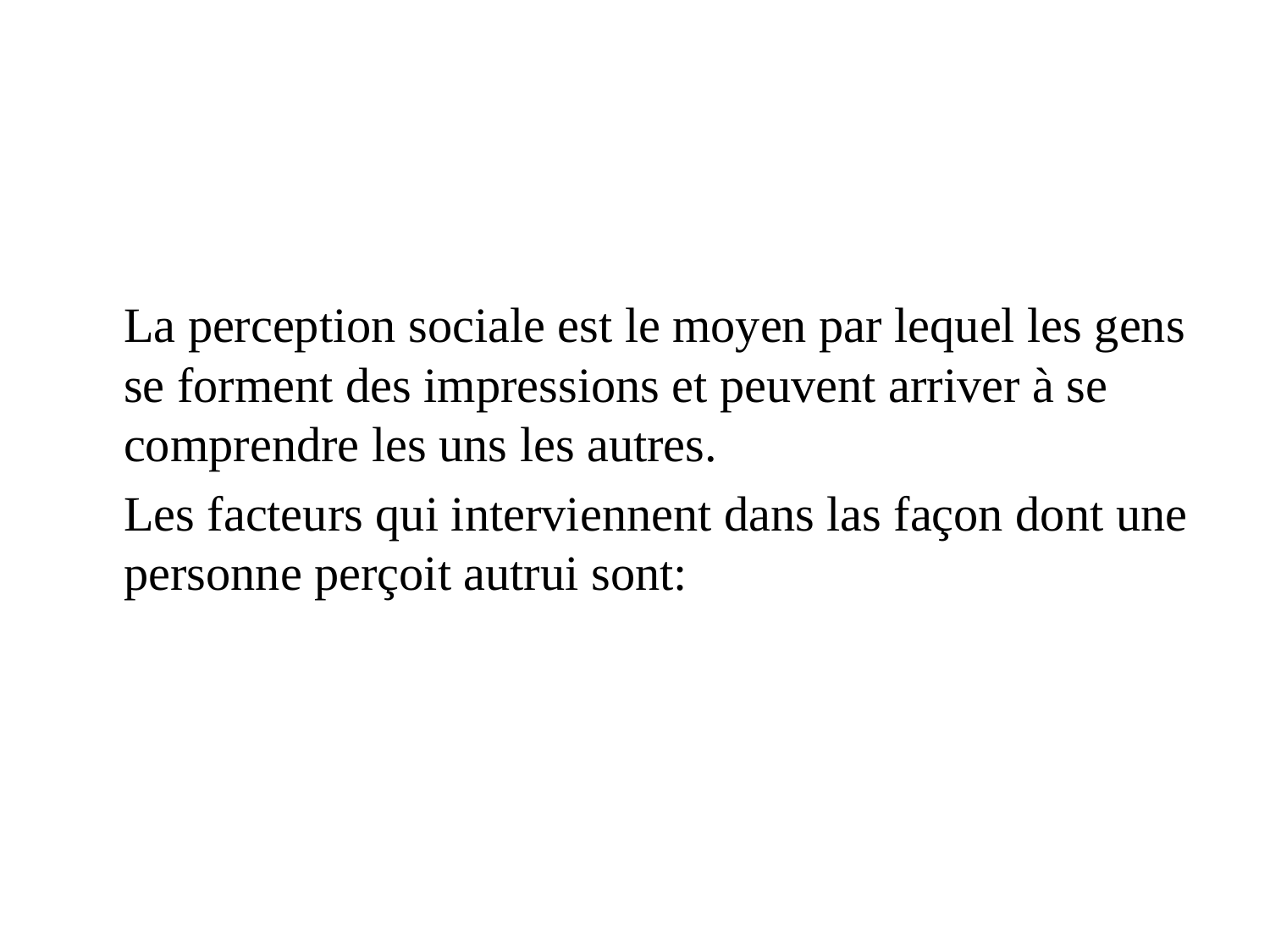

La perception sociale est le moyen par lequel les gens se forment des impressions et peuvent arriver à se comprendre les uns les autres.
	Les facteurs qui interviennent dans las façon dont une personne perçoit autrui sont: